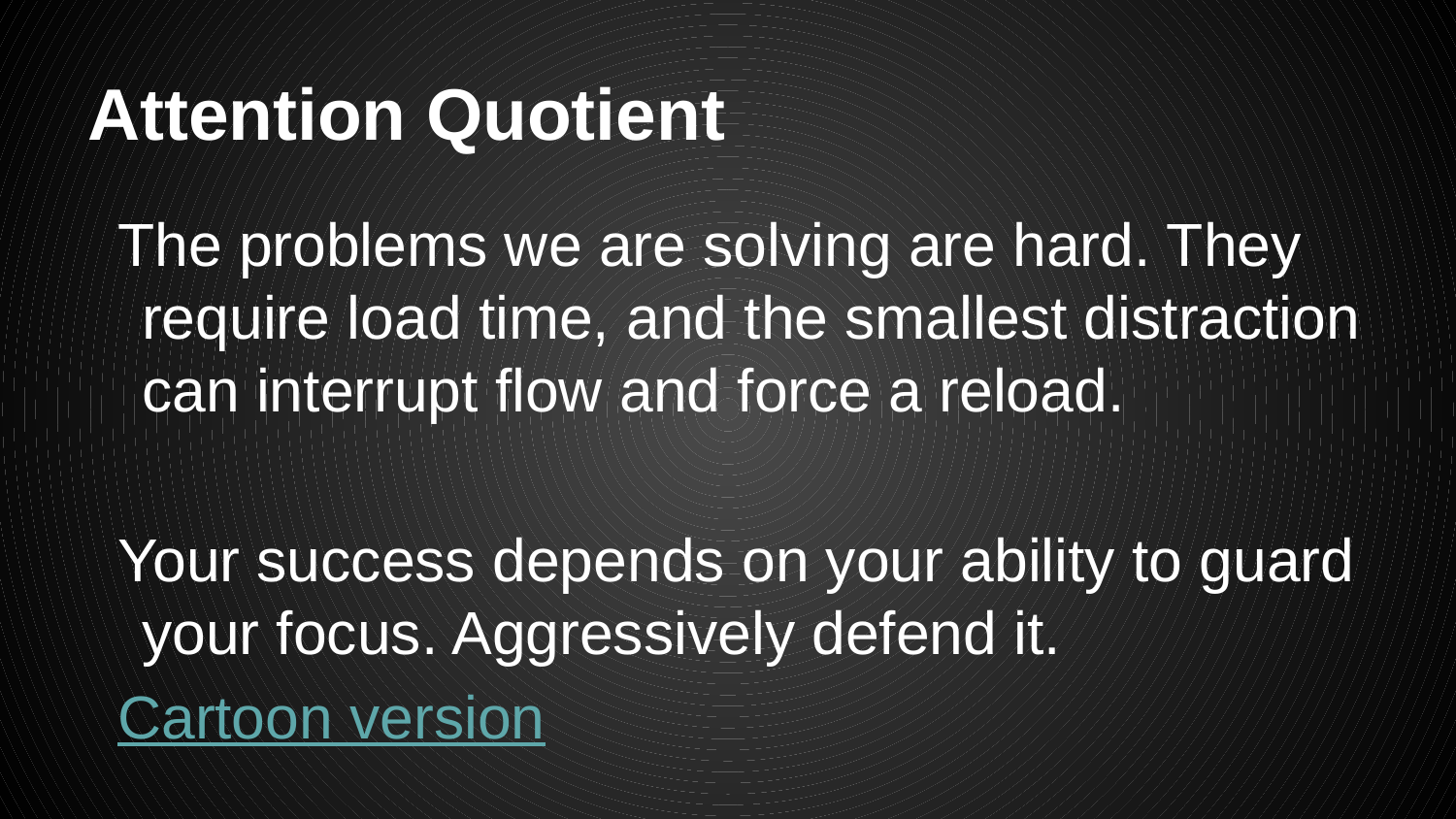

# Attention Quotient
The problems we are solving are hard. They require load time, and the smallest distraction can interrupt flow and force a reload.

Your success depends on your ability to guard your focus. Aggressively defend it.
Cartoon version